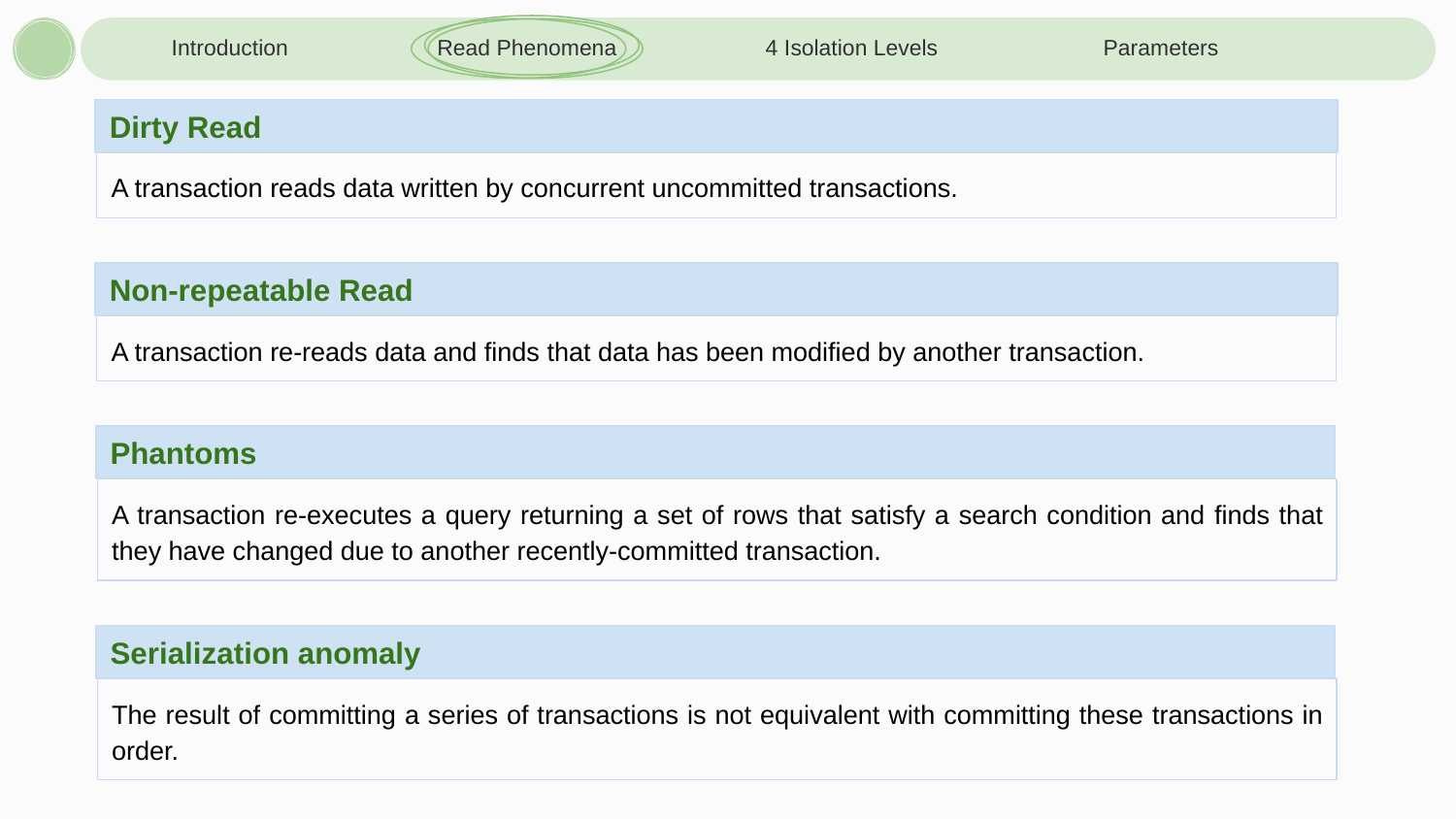

Introduction
Read Phenomena
4 Isolation Levels
Parameters
Dirty Read
A transaction reads data written by concurrent uncommitted transactions.
Non-repeatable Read
A transaction re-reads data and finds that data has been modified by another transaction.
Phantoms
A transaction re-executes a query returning a set of rows that satisfy a search condition and finds that they have changed due to another recently-committed transaction.
Serialization anomaly
The result of committing a series of transactions is not equivalent with committing these transactions in order.